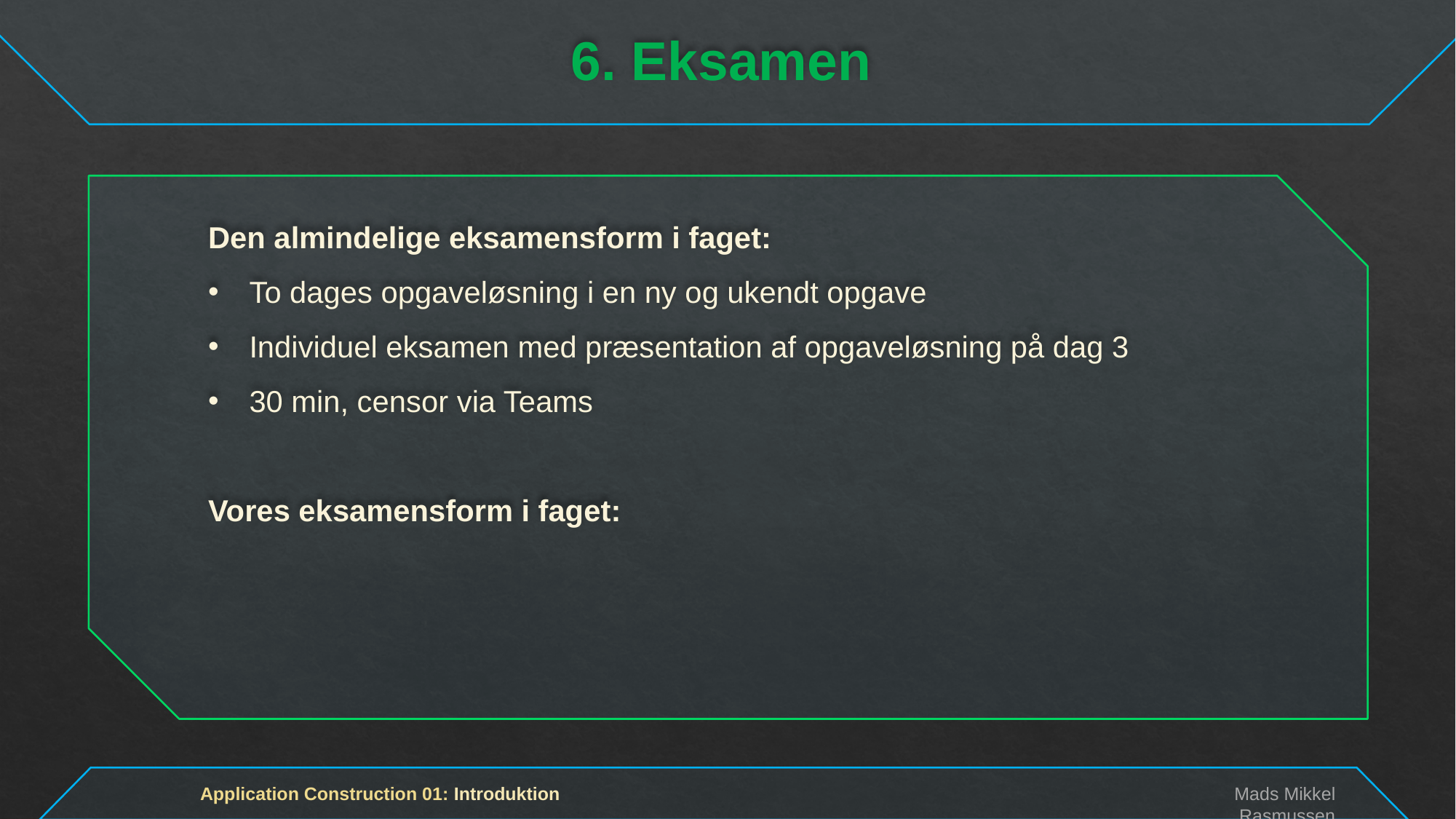

# 6. Eksamen

Den almindelige eksamensform i faget:
To dages opgaveløsning i en ny og ukendt opgave
Individuel eksamen med præsentation af opgaveløsning på dag 3
30 min, censor via Teams

Vores eksamensform i faget:

Application Construction 01: Introduktion
Mads Mikkel Rasmussen